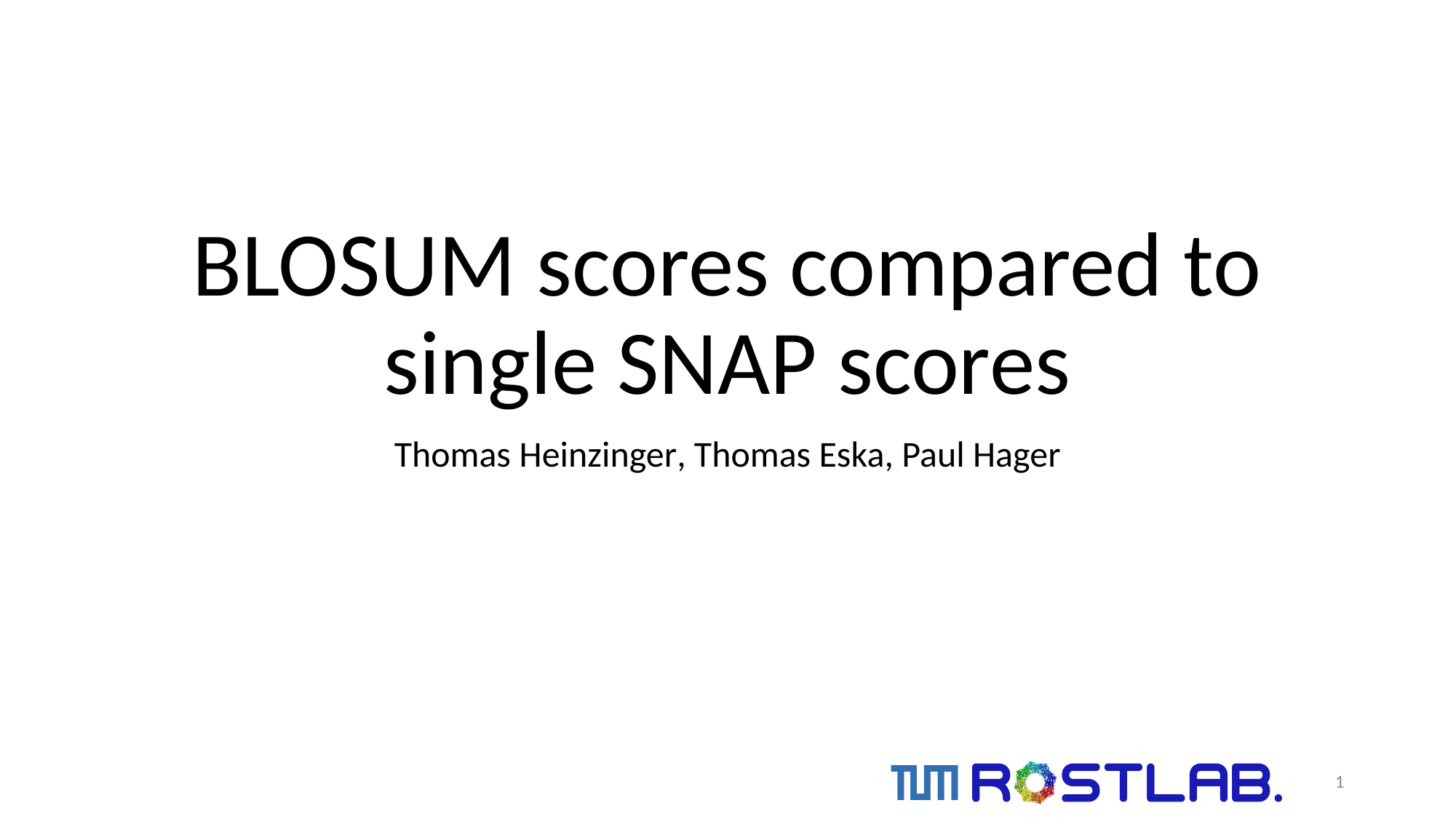

# BLOSUM scores compared to single SNAP scores
Thomas Heinzinger, Thomas Eska, Paul Hager
1